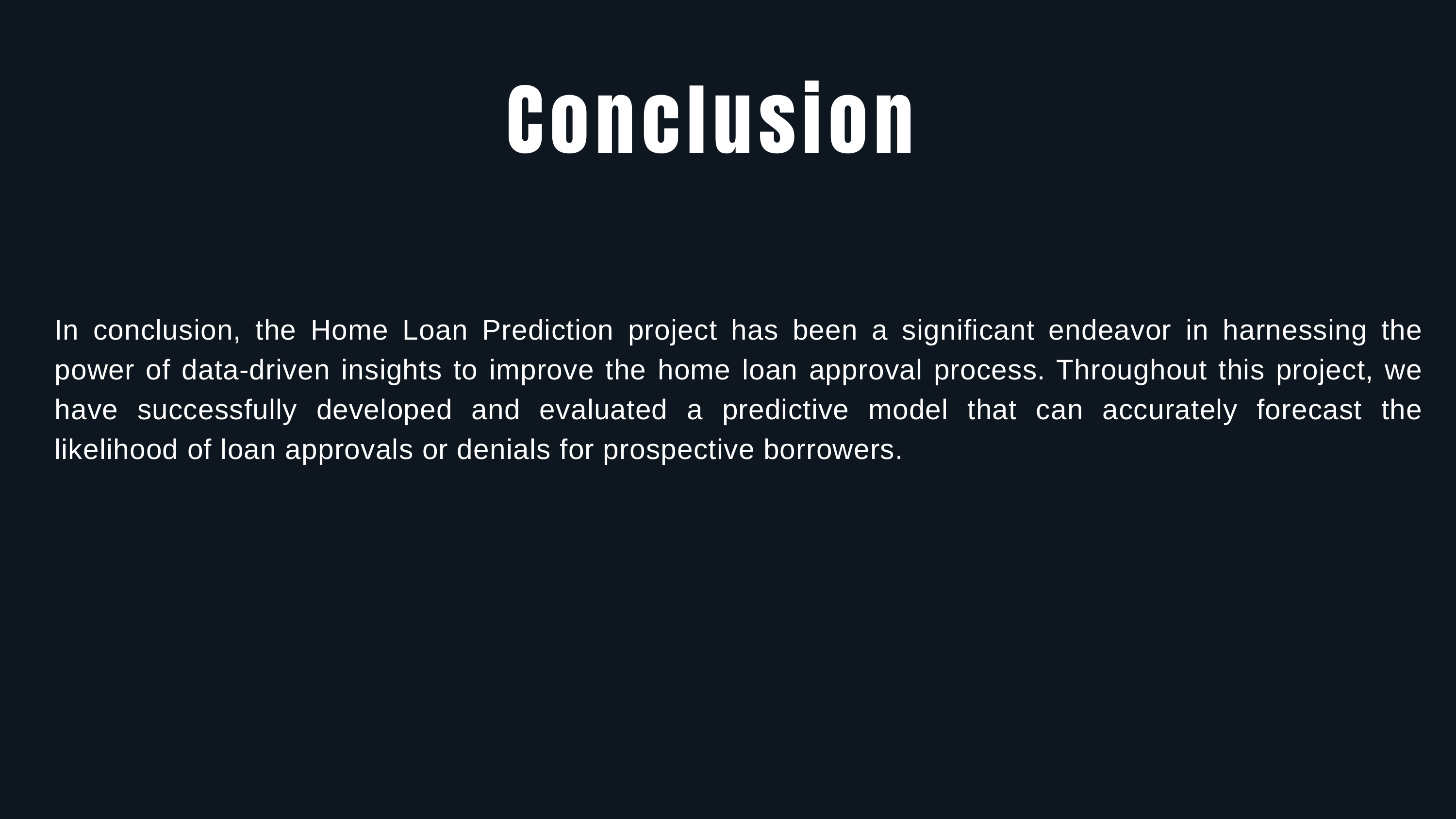

Conclusion

In conclusion, the Home Loan Prediction project has been a significant endeavor in harnessing the power of data-driven insights to improve the home loan approval process. Throughout this project, we have successfully developed and evaluated a predictive model that can accurately forecast the likelihood of loan approvals or denials for prospective borrowers.